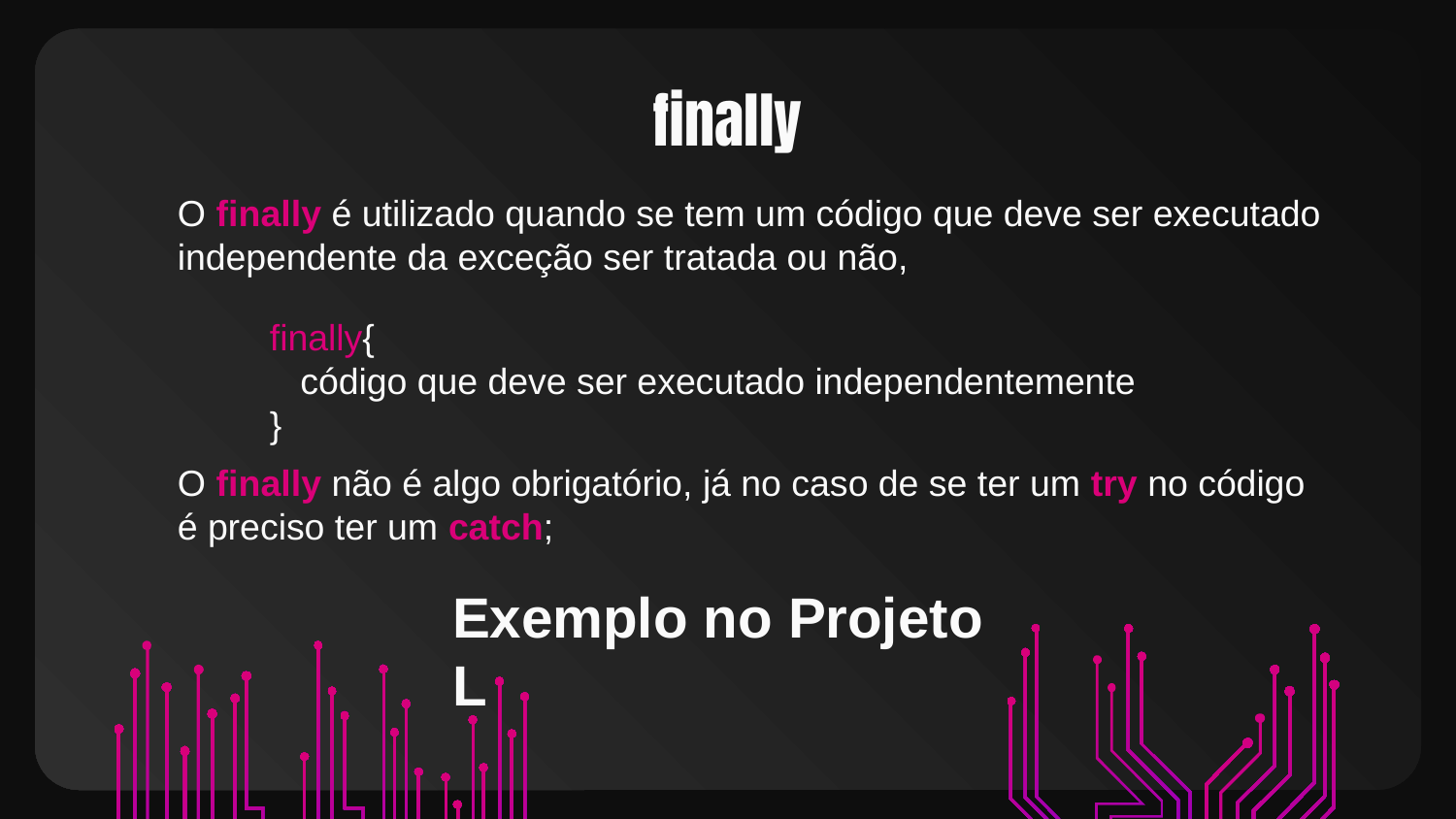

# finally
O finally é utilizado quando se tem um código que deve ser executado independente da exceção ser tratada ou não,
finally{
   código que deve ser executado independentemente
}
O finally não é algo obrigatório, já no caso de se ter um try no código é preciso ter um catch;
Exemplo no Projeto L